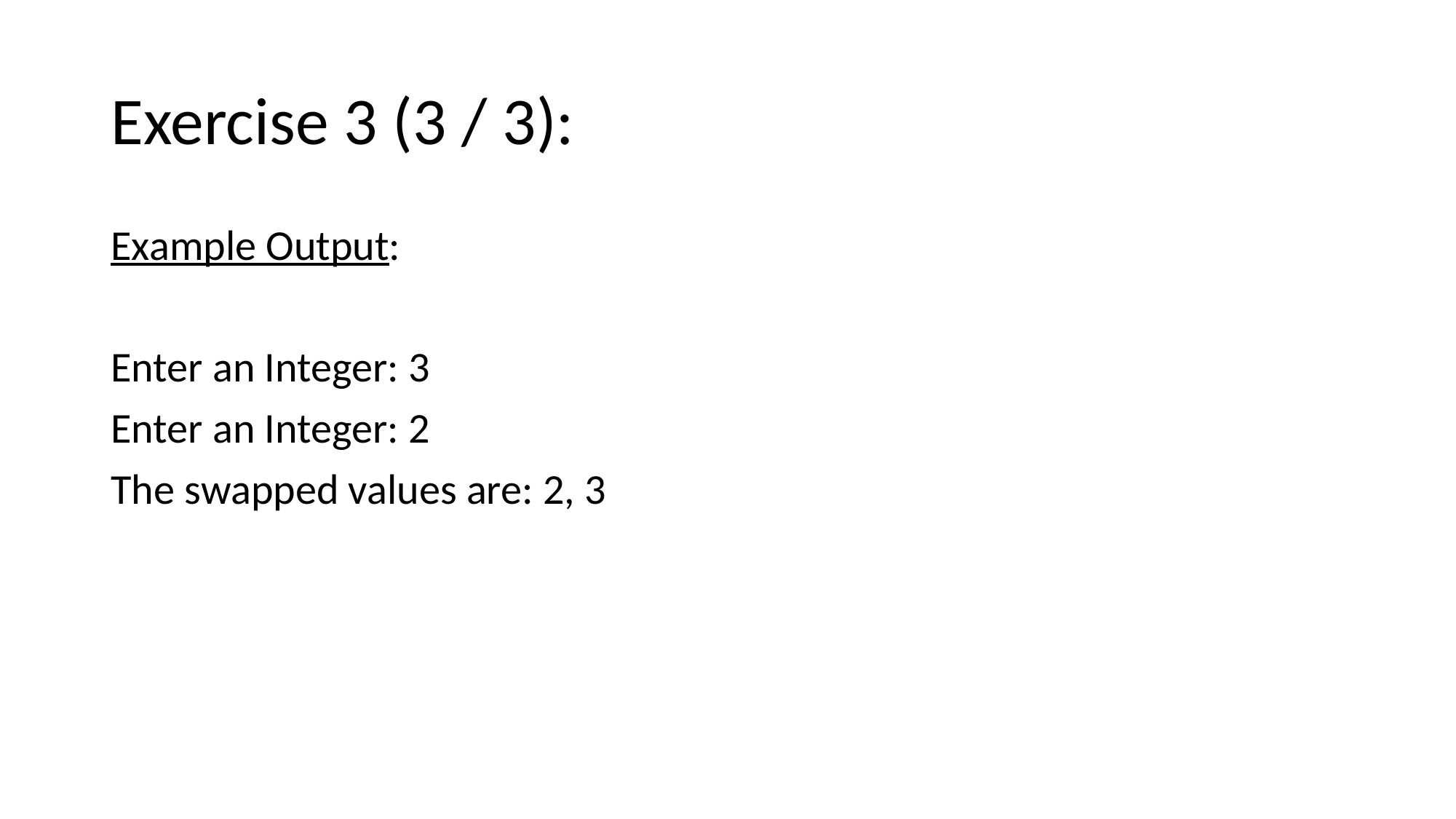

# Exercise 3 (3 / 3):
Example Output:

Enter an Integer: 3
Enter an Integer: 2
The swapped values are: 2, 3